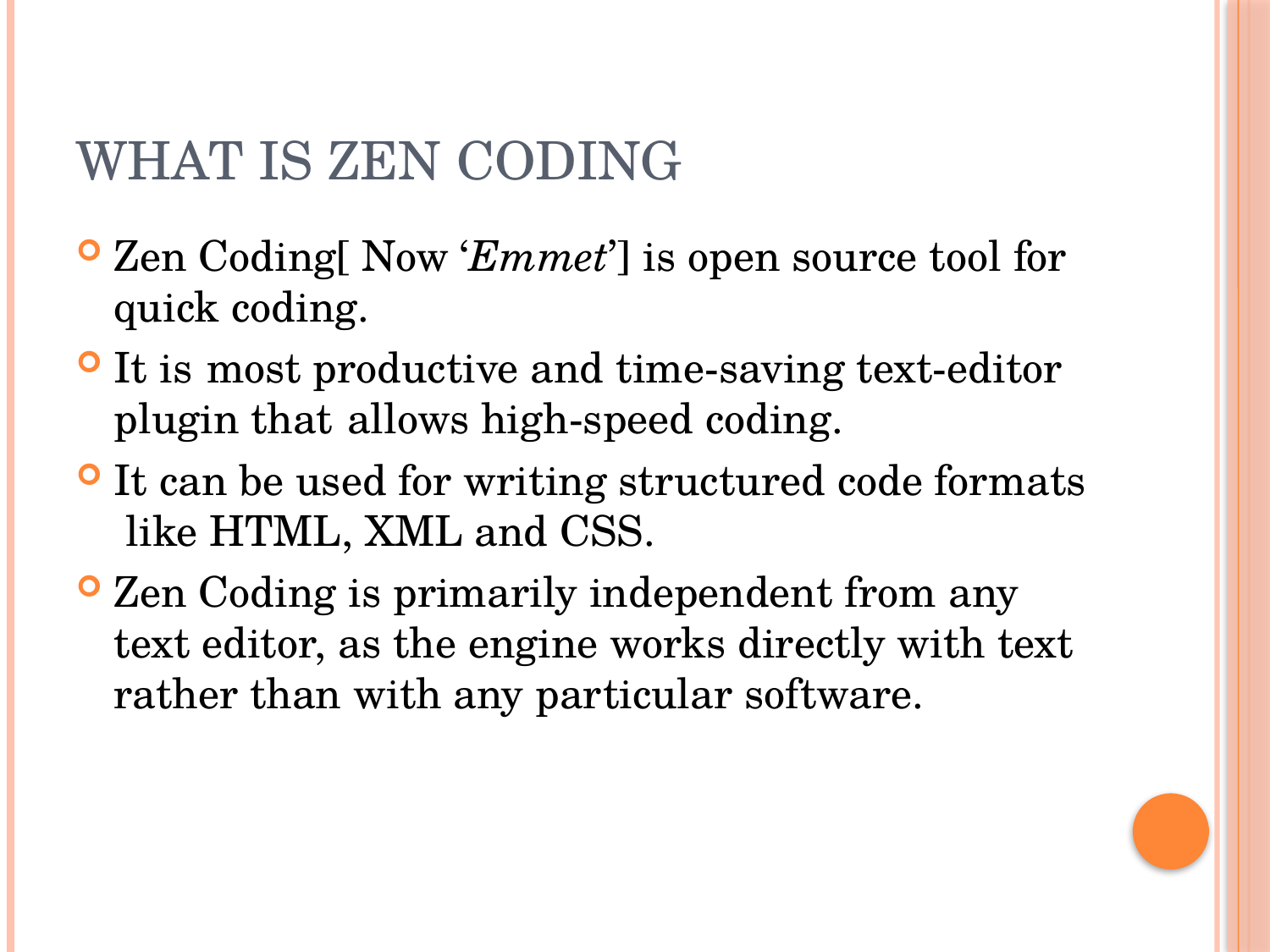

# What is Zen Coding
Zen Coding[ Now ‘Emmet’] is open source tool for quick coding.
It is most productive and time-saving text-editor plugin that allows high-speed coding.
It can be used for writing structured code formats  like HTML, XML and CSS.
Zen Coding is primarily independent from any text editor, as the engine works directly with text rather than with any particular software.